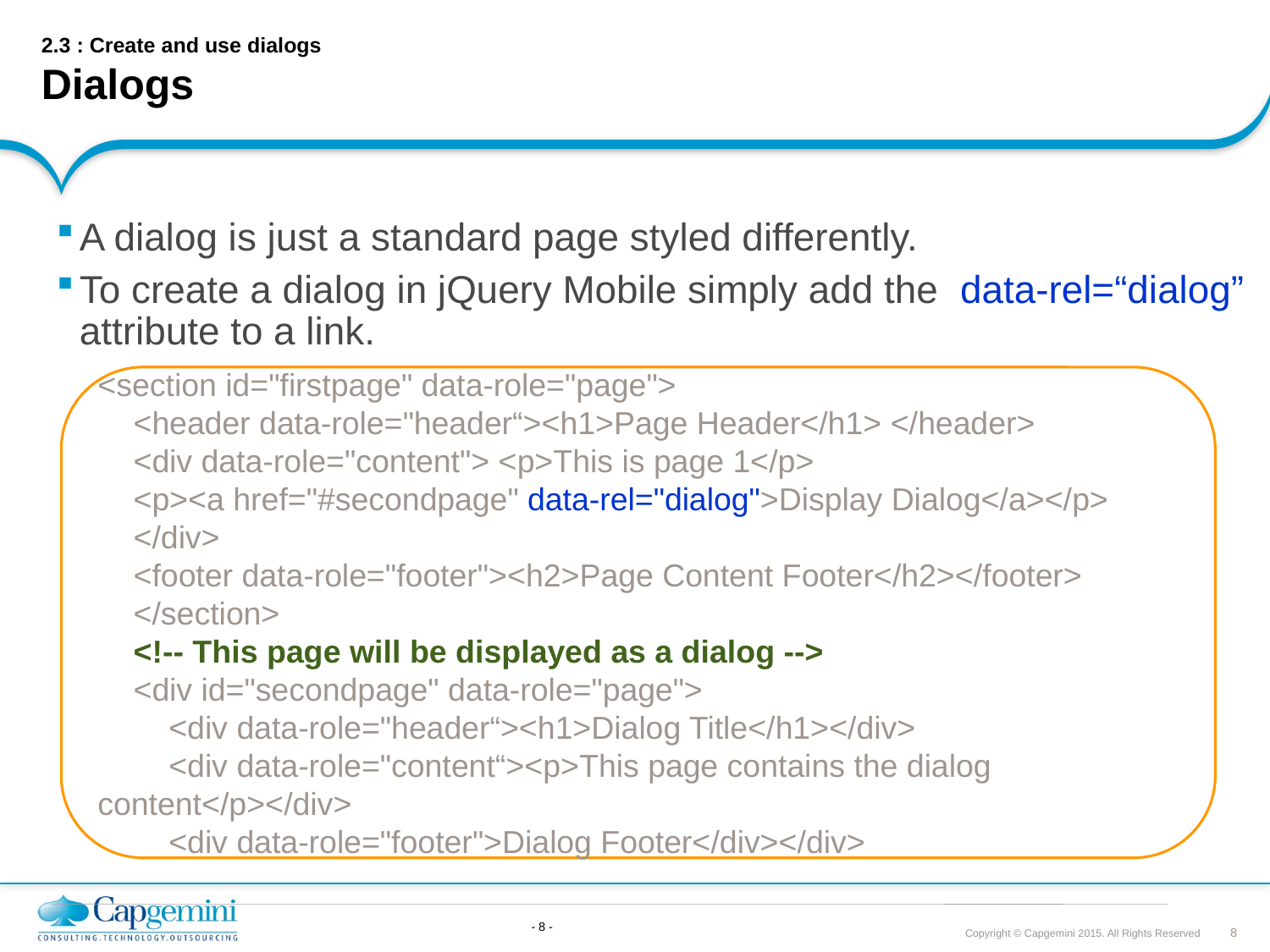

# 2.3 : Create and use dialogs Dialogs
A dialog is just a standard page styled differently.
To create a dialog in jQuery Mobile simply add the  data-rel=“dialog” attribute to a link.

<section id="firstpage" data-role="page">
    <header data-role="header“><h1>Page Header</h1> </header>
    <div data-role="content"> <p>This is page 1</p>
    <p><a href="#secondpage" data-rel="dialog">Display Dialog</a></p>
    </div>
    <footer data-role="footer"><h2>Page Content Footer</h2></footer>
    </section>
    <!-- This page will be displayed as a dialog -->
    <div id="secondpage" data-role="page">
        <div data-role="header“><h1>Dialog Title</h1></div>
        <div data-role="content“><p>This page contains the dialog content</p></div>
        <div data-role="footer">Dialog Footer</div></div>